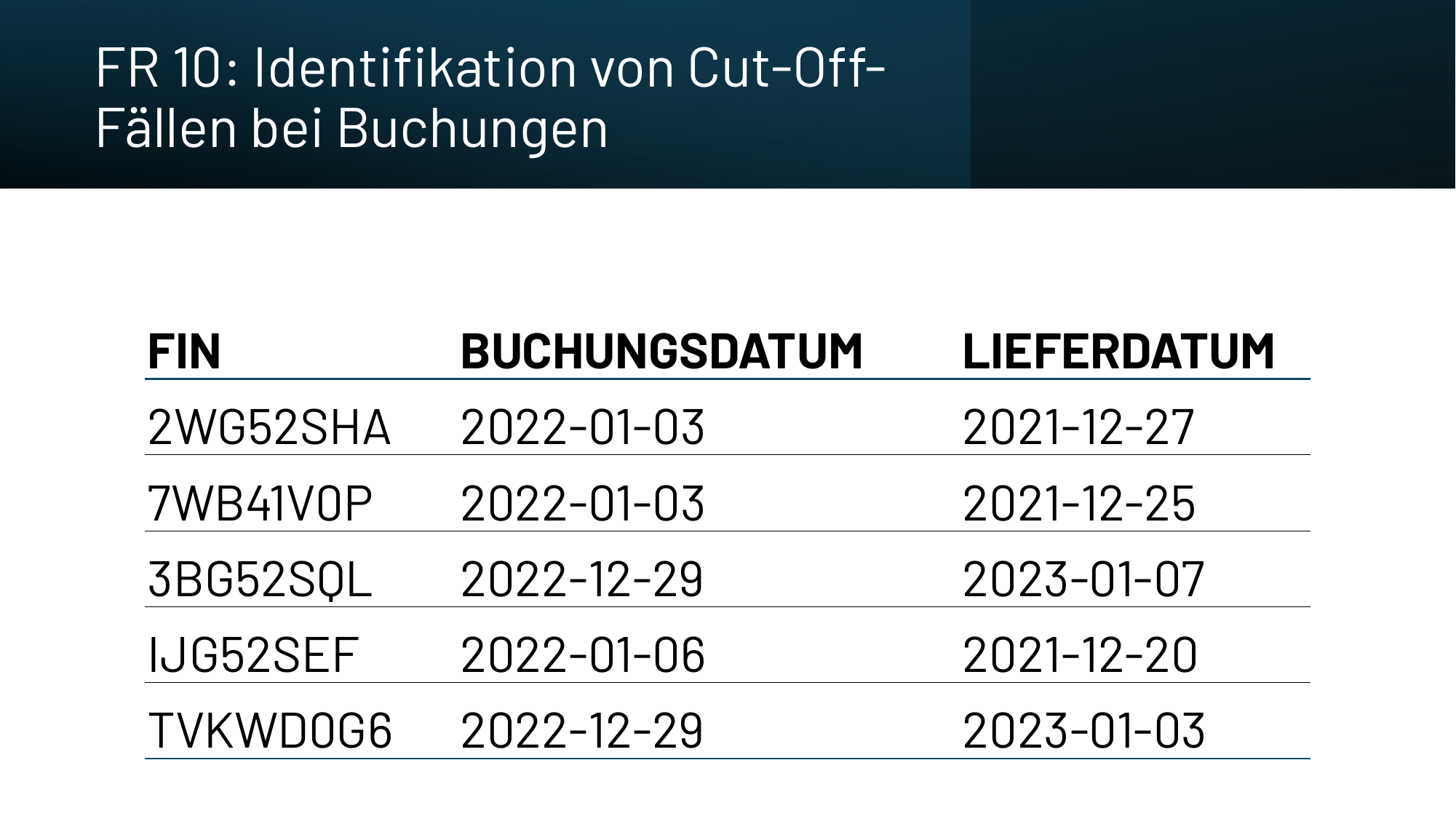

# FR 10: Identifikation von Cut-Off-Fällen bei Buchungen
| FIN | BUCHUNGSDATUM |  | LIEFERDATUM |
| --- | --- | --- | --- |
| 2WG52SHA | 2022-01-03 |  | 2021-12-27 |
| 7WB41V0P | 2022-01-03 |  | 2021-12-25 |
| 3BG52SQL | 2022-12-29 |  | 2023-01-07 |
| IJG52SEF | 2022-01-06 |  | 2021-12-20 |
| TVKWD0G6 | 2022-12-29 |  | 2023-01-03 |